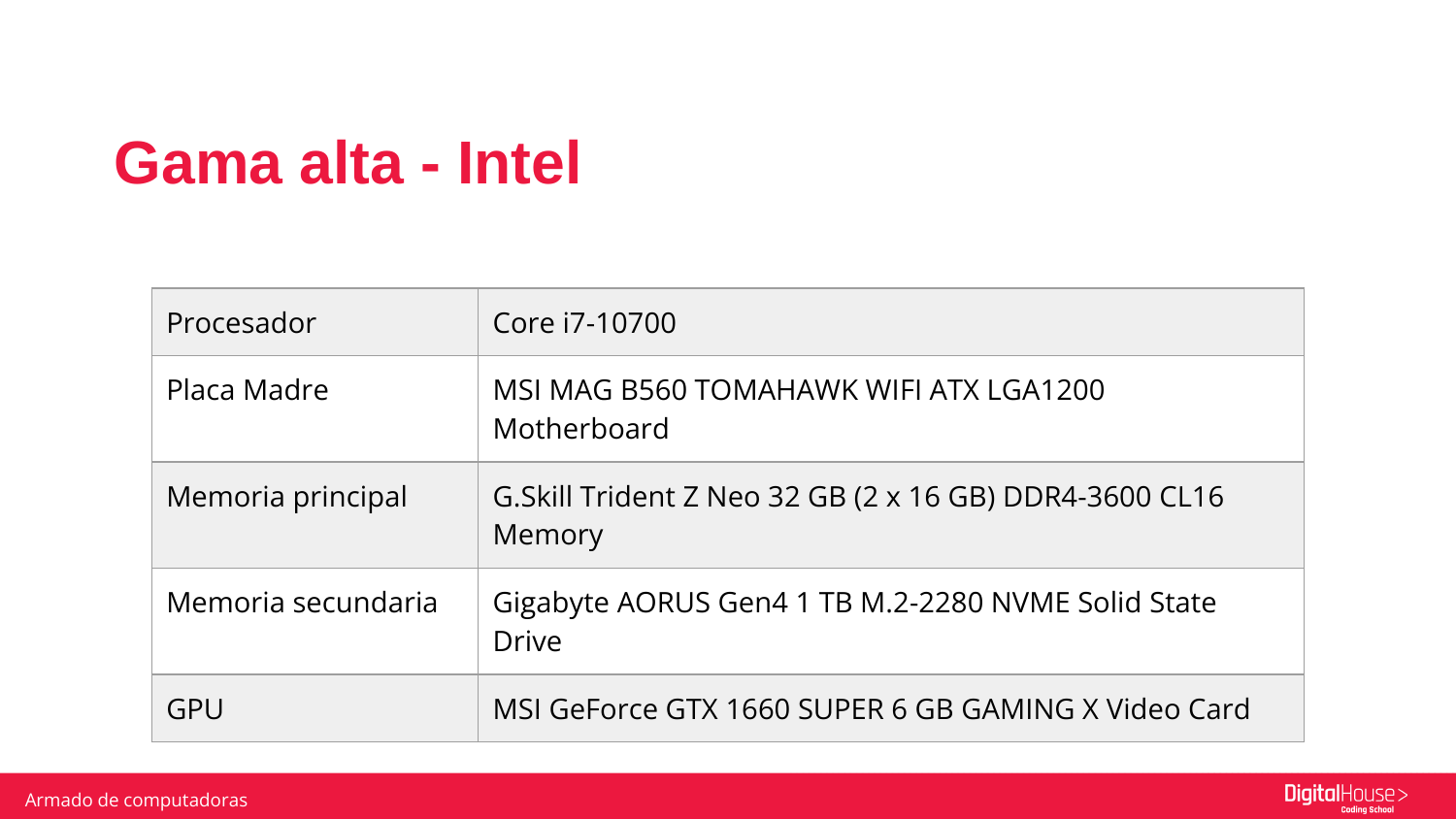

Gama alta - Intel

| Procesador | Core i7-10700 |
| --- | --- |
| Placa Madre | MSI MAG B560 TOMAHAWK WIFI ATX LGA1200 Motherboard |
| Memoria principal | G.Skill Trident Z Neo 32 GB (2 x 16 GB) DDR4-3600 CL16 Memory |
| Memoria secundaria | Gigabyte AORUS Gen4 1 TB M.2-2280 NVME Solid State Drive |
| GPU | MSI GeForce GTX 1660 SUPER 6 GB GAMING X Video Card |